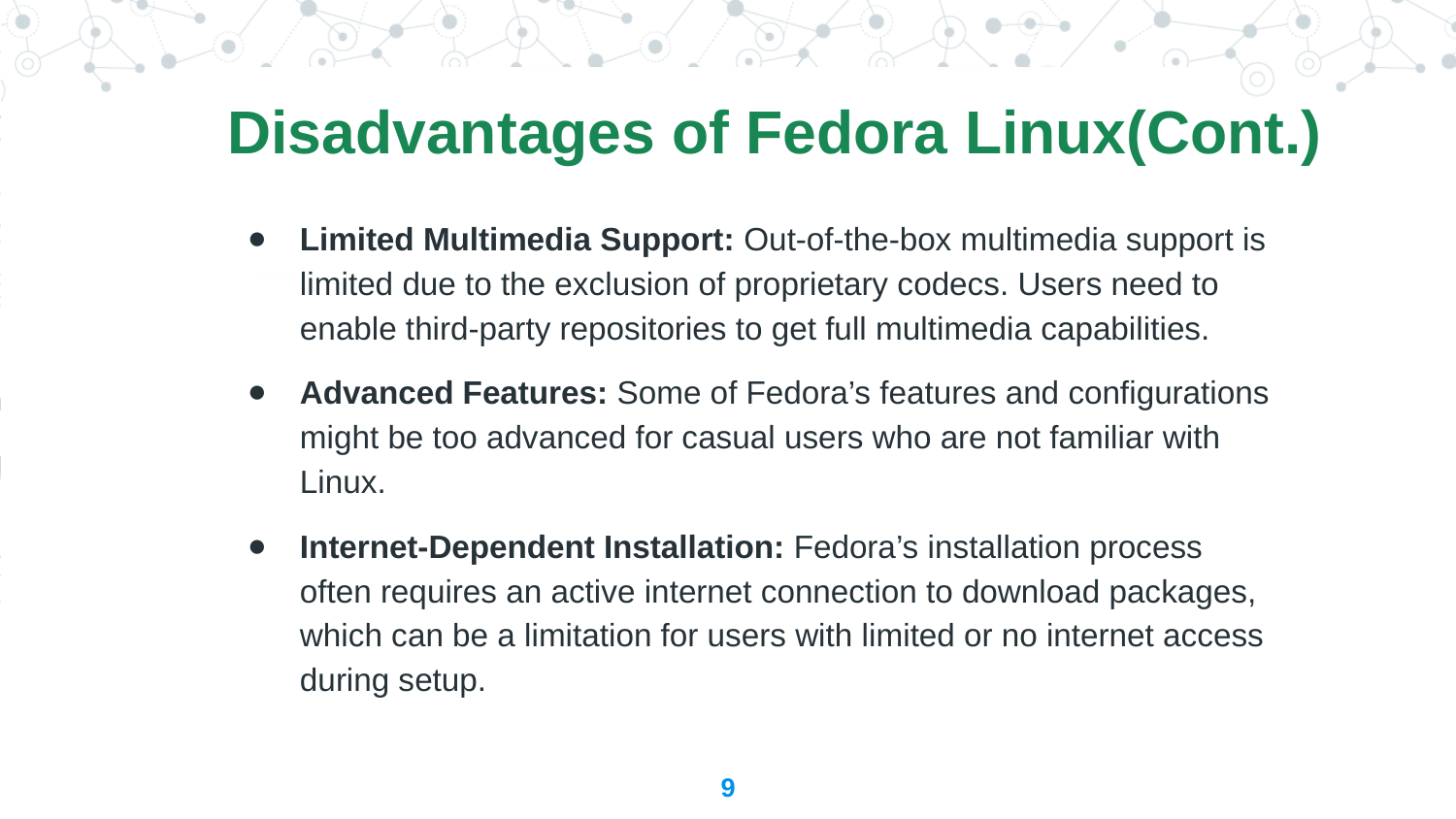

Disadvantages of Fedora Linux(Cont.)
Limited Multimedia Support: Out-of-the-box multimedia support is limited due to the exclusion of proprietary codecs. Users need to enable third-party repositories to get full multimedia capabilities.
Advanced Features: Some of Fedora’s features and configurations might be too advanced for casual users who are not familiar with Linux.
Internet-Dependent Installation: Fedora’s installation process often requires an active internet connection to download packages, which can be a limitation for users with limited or no internet access during setup.

9